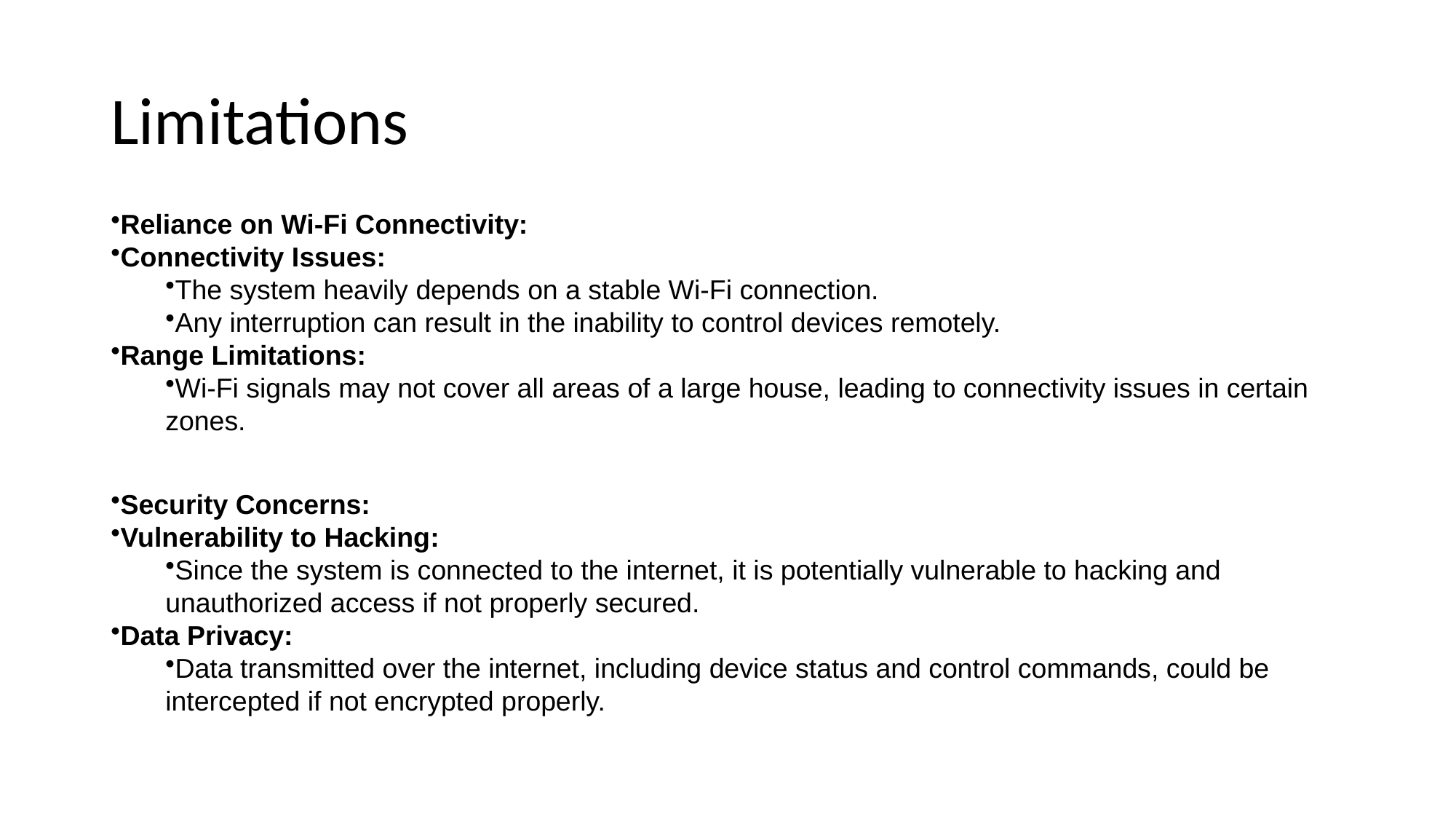

# Limitations
Reliance on Wi-Fi Connectivity:
Connectivity Issues:
The system heavily depends on a stable Wi-Fi connection.
Any interruption can result in the inability to control devices remotely.
Range Limitations:
Wi-Fi signals may not cover all areas of a large house, leading to connectivity issues in certain zones.

Security Concerns:
Vulnerability to Hacking:
Since the system is connected to the internet, it is potentially vulnerable to hacking and unauthorized access if not properly secured.
Data Privacy:
Data transmitted over the internet, including device status and control commands, could be intercepted if not encrypted properly.